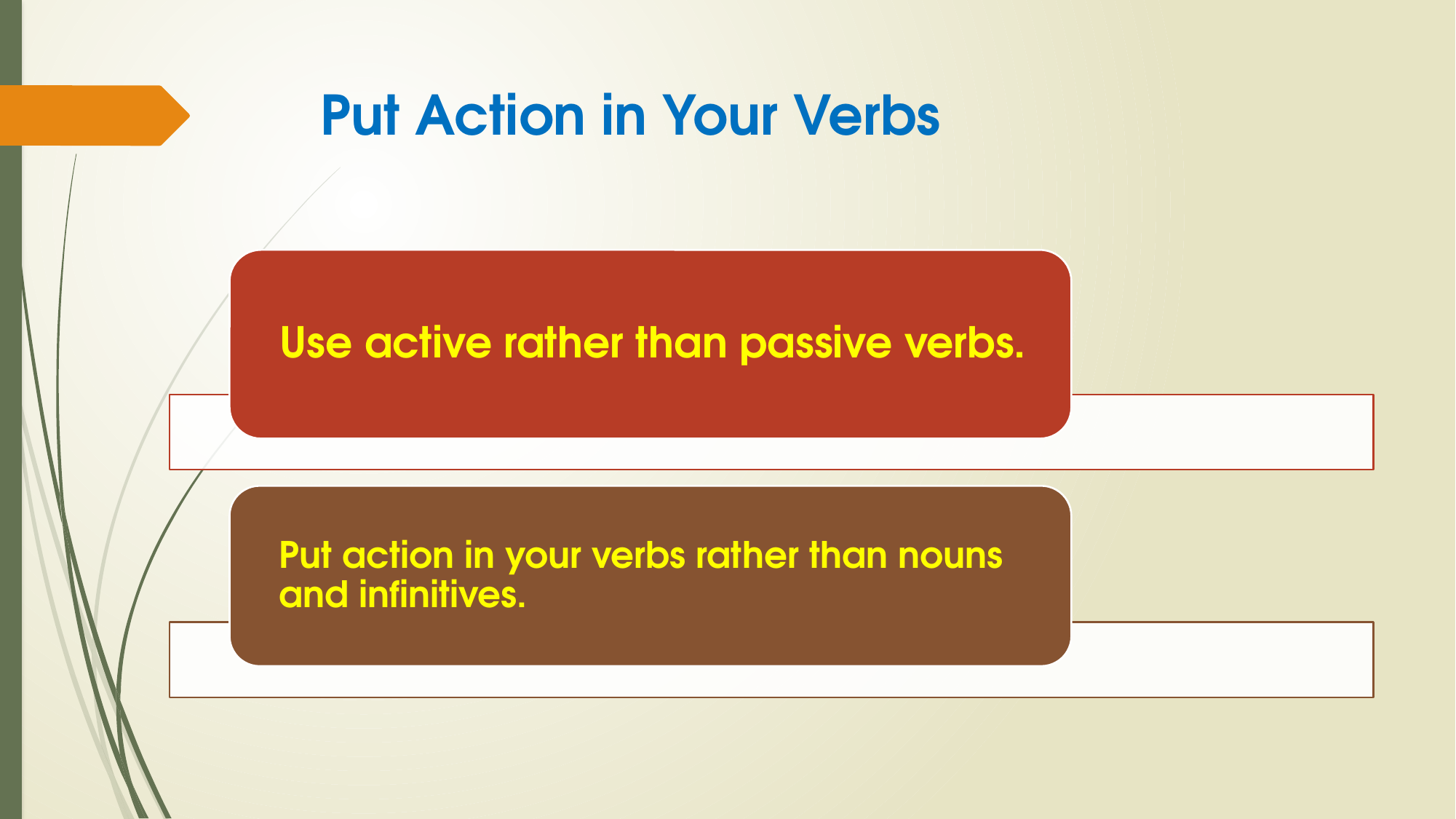

# Put Action in Your Verbs
Use active rather than passive verbs.
Put action in your verbs rather than nouns and infinitives.